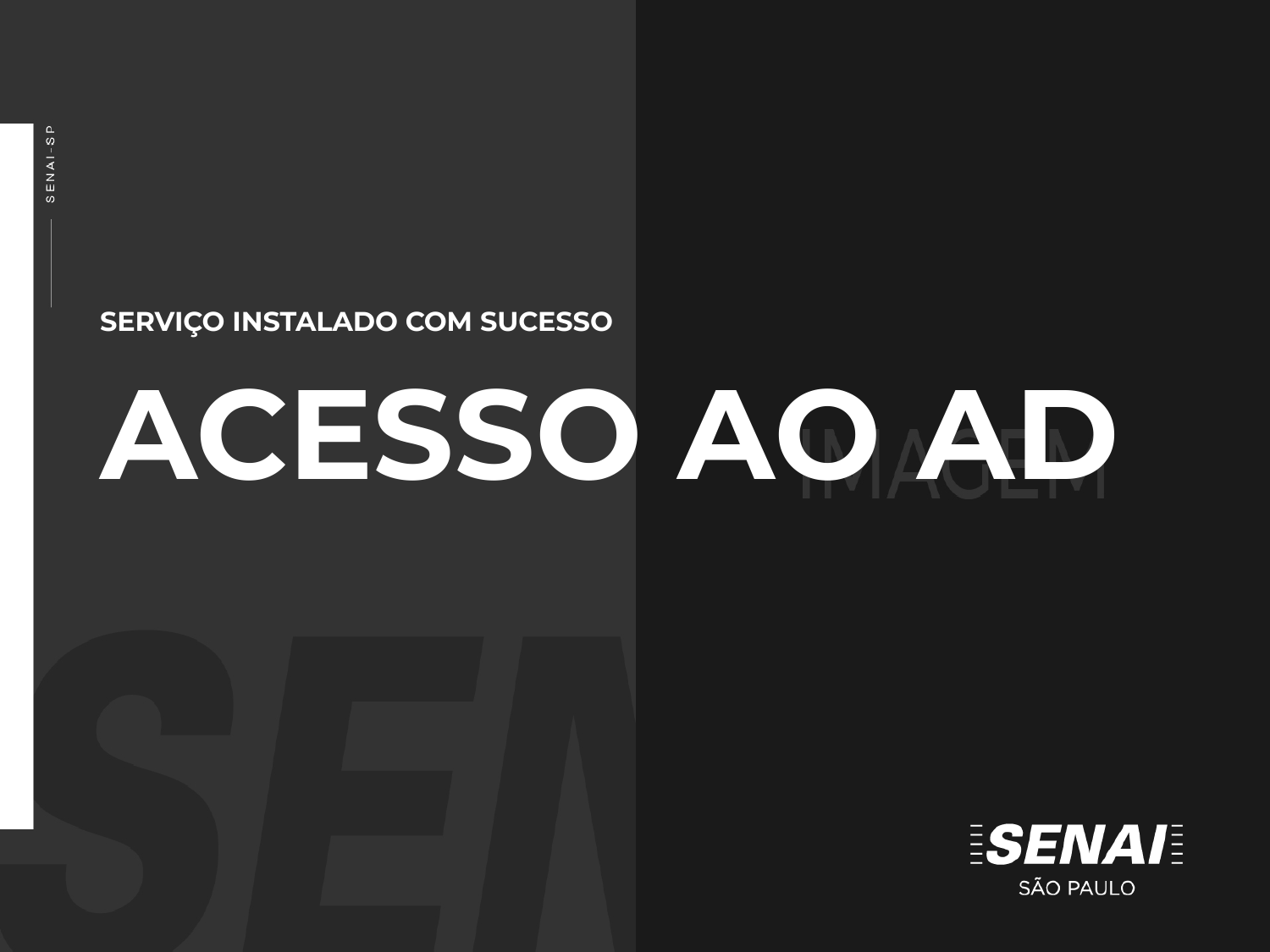

SERVIÇO INSTALADO COM SUCESSO
ACESSO AO AD